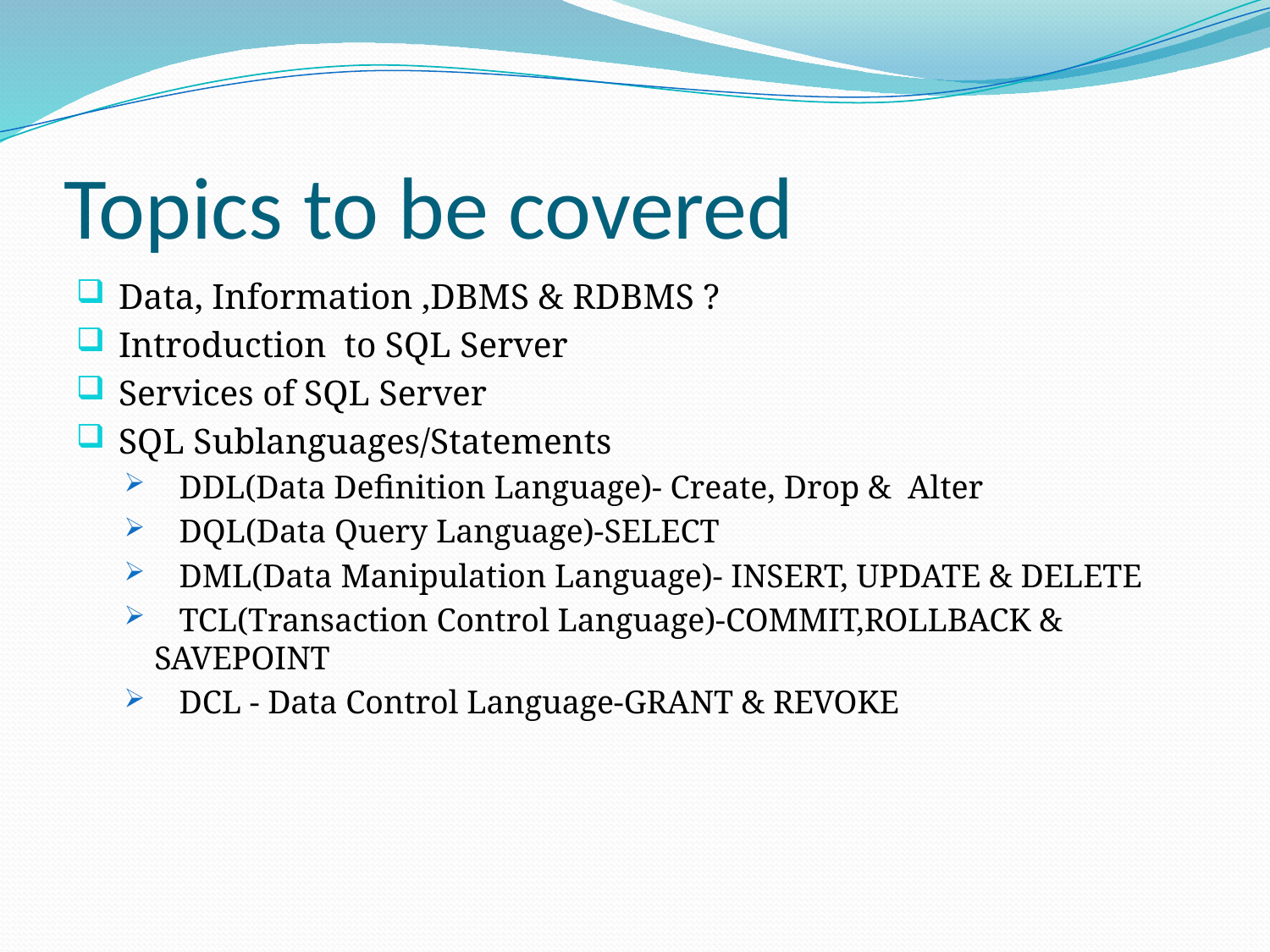

# Topics to be covered
 Data, Information ,DBMS & RDBMS ?
 Introduction  to SQL Server
 Services of SQL Server
 SQL Sublanguages/Statements
   DDL(Data Definition Language)- Create, Drop &  Alter
   DQL(Data Query Language)-SELECT
   DML(Data Manipulation Language)- INSERT, UPDATE & DELETE
   TCL(Transaction Control Language)-COMMIT,ROLLBACK & SAVEPOINT
   DCL - Data Control Language-GRANT & REVOKE